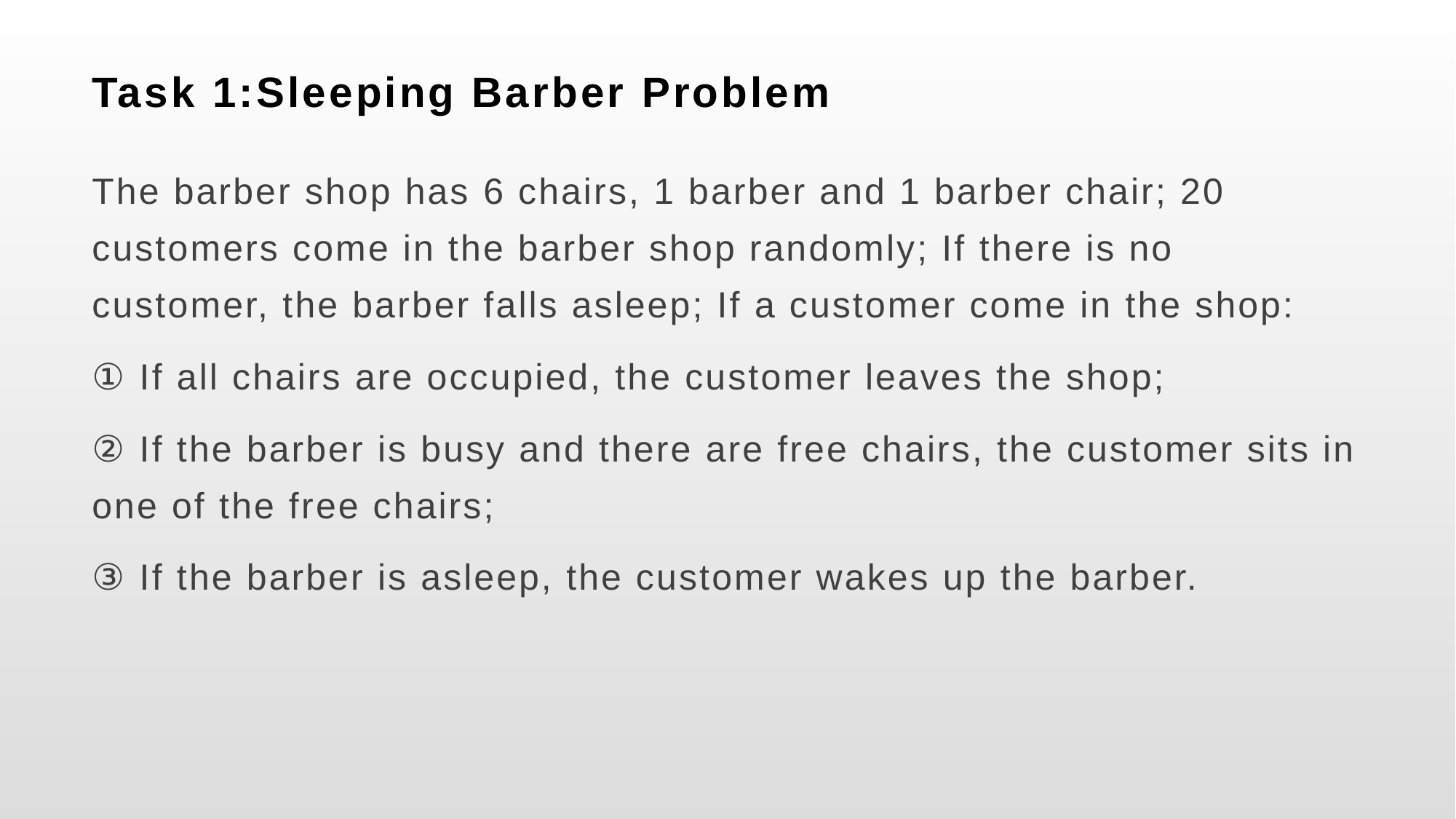

# Task 1:Sleeping Barber Problem
The barber shop has 6 chairs, 1 barber and 1 barber chair; 20 customers come in the barber shop randomly; If there is no customer, the barber falls asleep; If a customer come in the shop:
① If all chairs are occupied, the customer leaves the shop;
② If the barber is busy and there are free chairs, the customer sits in one of the free chairs;
③ If the barber is asleep, the customer wakes up the barber.